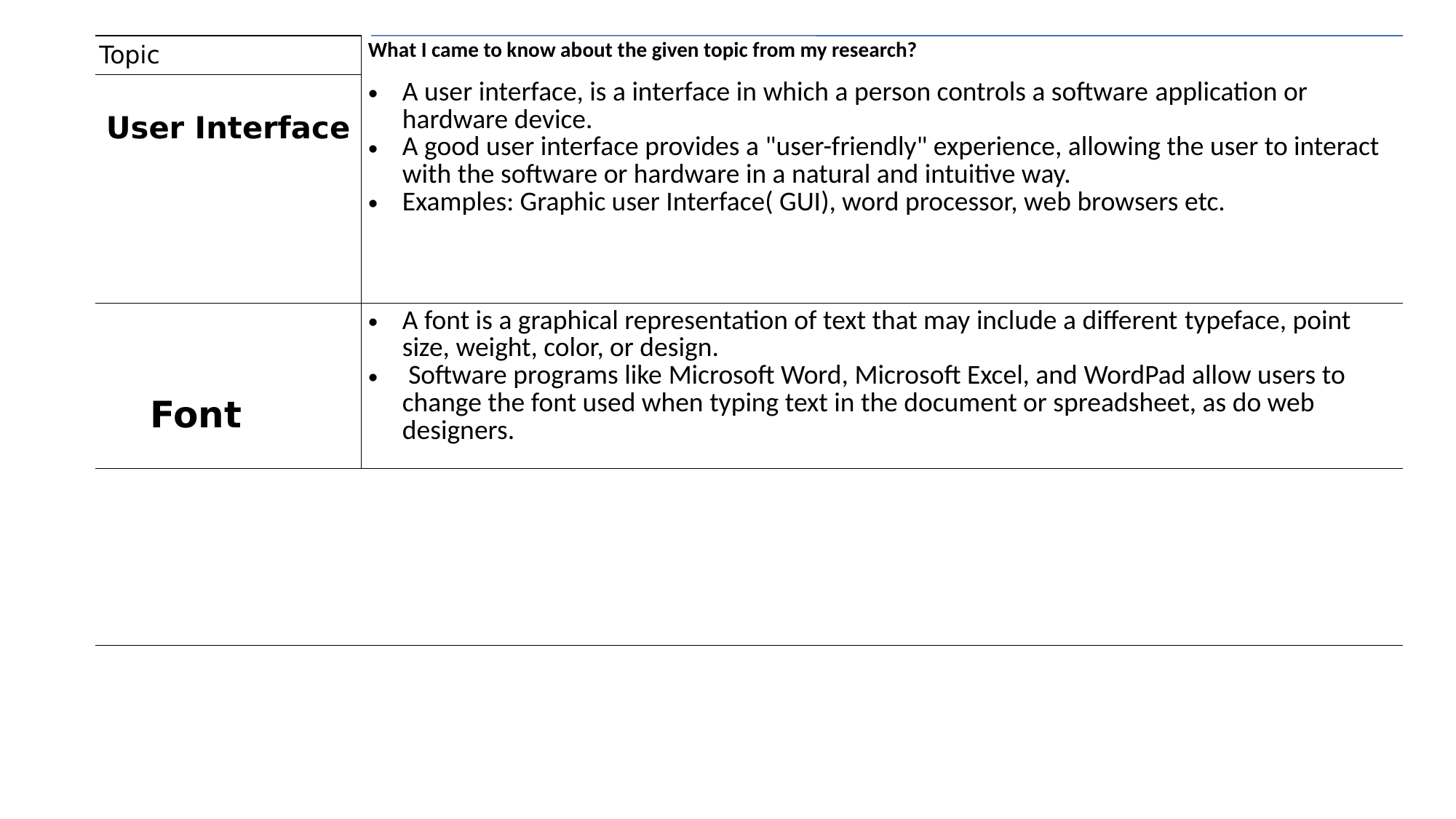

| Topic | What I came to know about the given topic from my research? |
| --- | --- |
| User Interface | A user interface, is a interface in which a person controls a software application or hardware device. A good user interface provides a "user-friendly" experience, allowing the user to interact with the software or hardware in a natural and intuitive way. Examples: Graphic user Interface( GUI), word processor, web browsers etc. |
| Font | A font is a graphical representation of text that may include a different typeface, point size, weight, color, or design. Software programs like Microsoft Word, Microsoft Excel, and WordPad allow users to change the font used when typing text in the document or spreadsheet, as do web designers. |
|  |  |